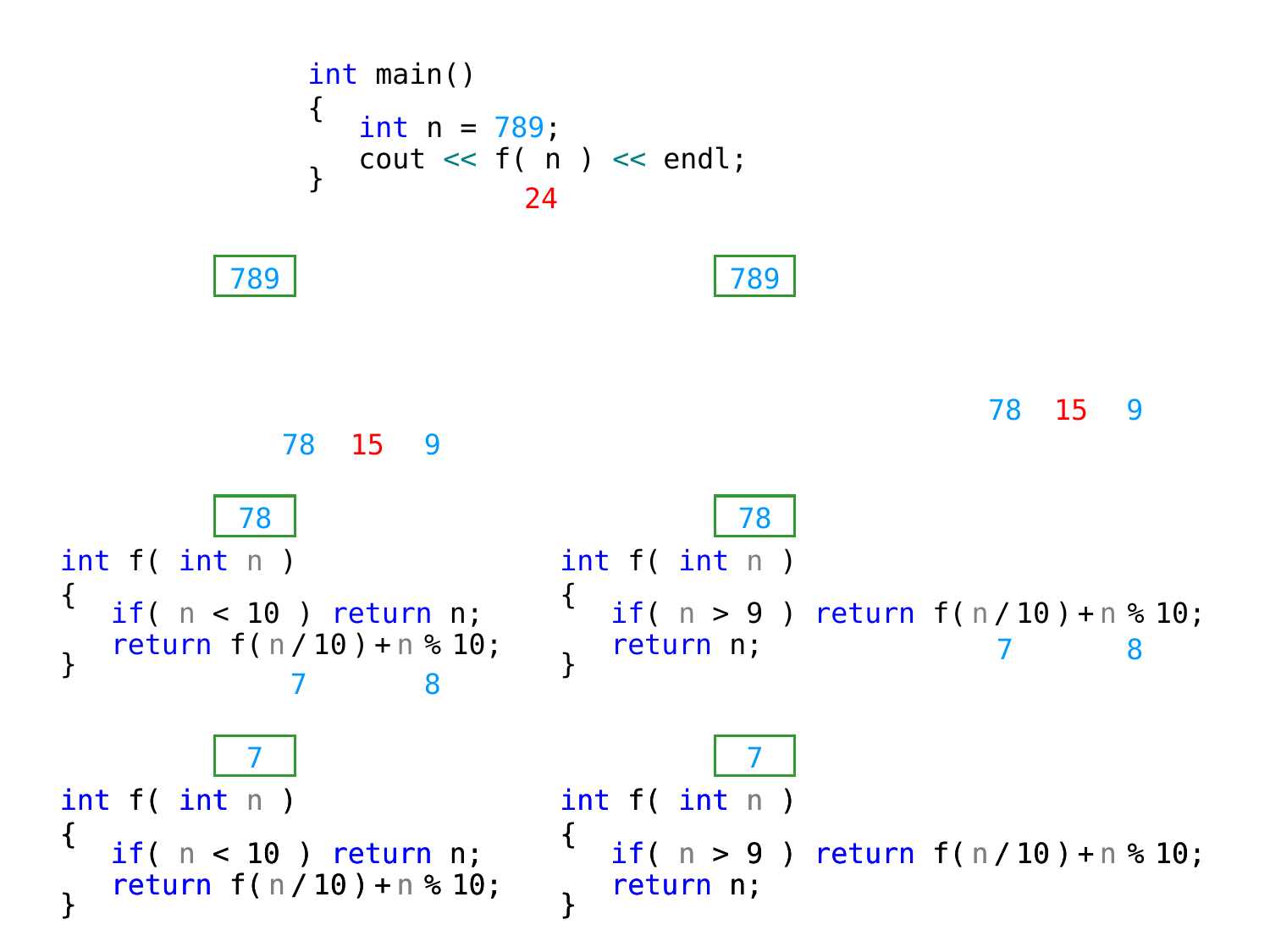

int main()
{
   int n = 789;
   cout << f( n ) << endl;
}
24
789
789
int f( int n )
{
   if( n < 10 ) return n;
   return f(n/10)+n%10;
}
int f( int n )
{
   if( n < 10 ) return n;
   return f(n/10)+n%10;
}
int f( int n )
{
   if( n > 9 ) return f(n/10)+n%10;
   return n;
}
int f( int n )
{
   if( n > 9 ) return f(n/10)+n%10;
   return n;
}
78
15
9
78
15
9
78
78
int f( int n )
{
   if( n < 10 ) return n;
   return f(n/10)+n%10;
}
int f( int n )
{
   if( n > 9 ) return f(n/10)+n%10;
   return n;
}
7
8
7
8
7
7